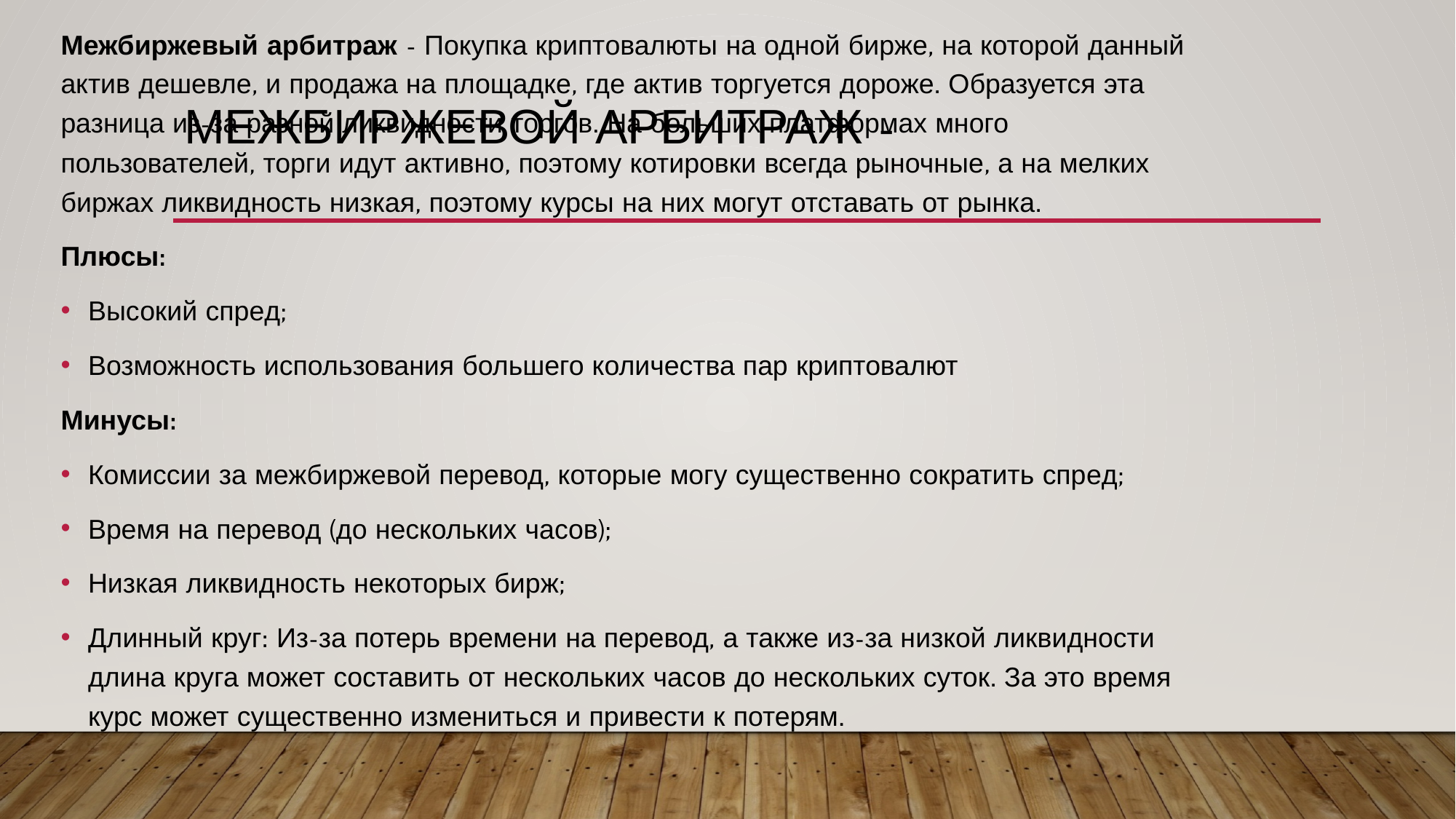

Межбиржевый арбитраж - Покупка криптовалюты на одной бирже, на которой данный актив дешевле, и продажа на площадке, где актив торгуется дороже. Образуется эта разница из-за разной ликвидности торгов. На больших платформах много пользователей, торги идут активно, поэтому котировки всегда рыночные, а на мелких биржах ликвидность низкая, поэтому курсы на них могут отставать от рынка.
Плюсы:
Высокий спред;
Возможность использования большего количества пар криптовалют
Минусы:
Комиссии за межбиржевой перевод, которые могу существенно сократить спред;
Время на перевод (до нескольких часов);
Низкая ликвидность некоторых бирж;
Длинный круг: Из-за потерь времени на перевод, а также из-за низкой ликвидности длина круга может составить от нескольких часов до нескольких суток. За это время курс может существенно измениться и привести к потерям.

# Межбиржевой арбитраж -